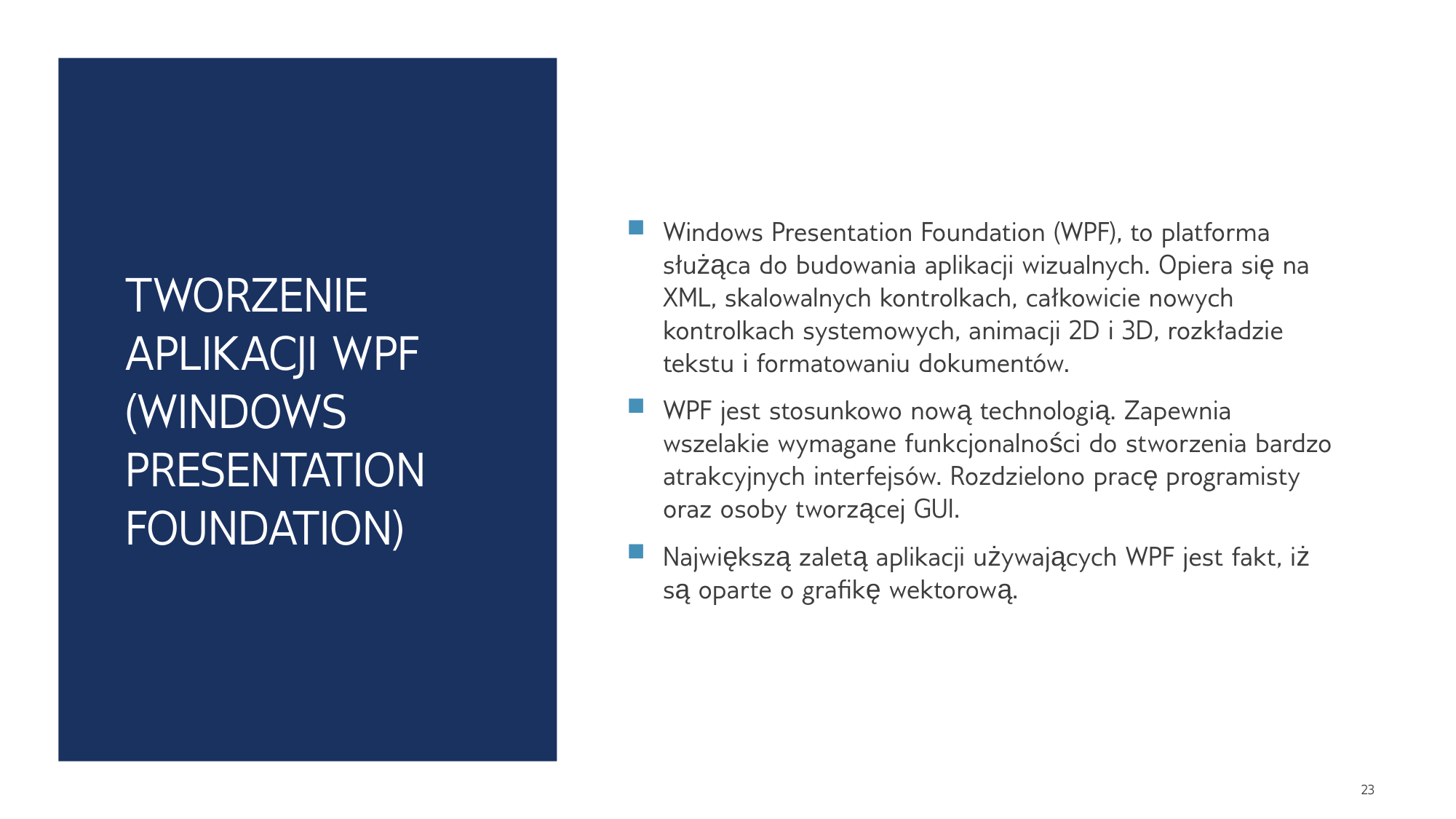

# Tworzenie aplikacji WPF (Windows Presentation Foundation)
Windows Presentation Foundation (WPF), to platforma służąca do budowania aplikacji wizualnych. Opiera się na XML, skalowalnych kontrolkach, całkowicie nowych kontrolkach systemowych, animacji 2D i 3D, rozkładzie tekstu i formatowaniu dokumentów.
WPF jest stosunkowo nową technologią. Zapewnia wszelakie wymagane funkcjonalności do stworzenia bardzo atrakcyjnych interfejsów. Rozdzielono pracę programisty oraz osoby tworzącej GUI.
Największą zaletą aplikacji używających WPF jest fakt, iż są oparte o grafikę wektorową.
23